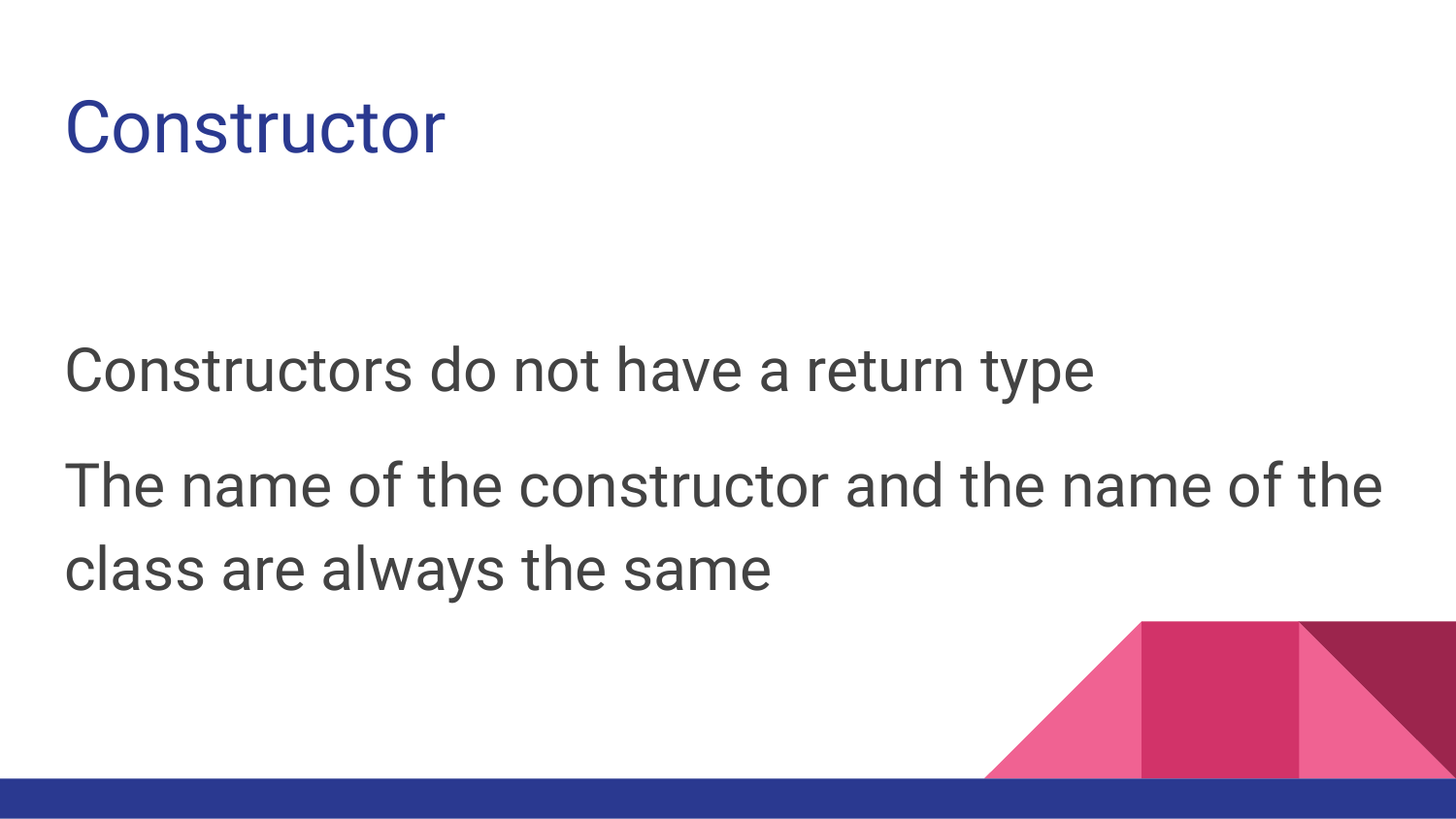

# Constructor
Constructors do not have a return type
The name of the constructor and the name of the class are always the same